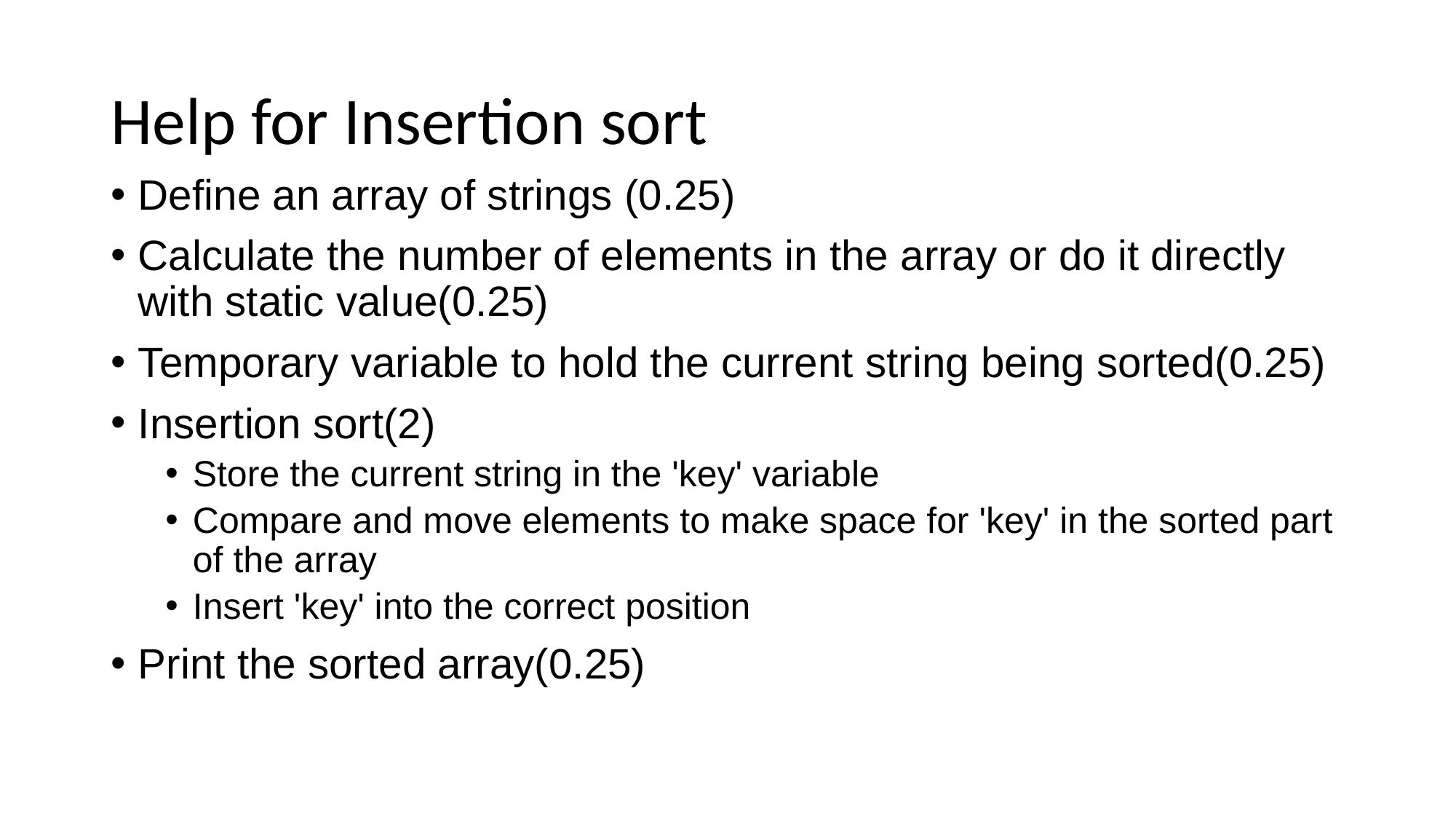

# Help for Insertion sort
Define an array of strings (0.25)
Calculate the number of elements in the array or do it directly with static value(0.25)
Temporary variable to hold the current string being sorted(0.25)
Insertion sort(2)
Store the current string in the 'key' variable
Compare and move elements to make space for 'key' in the sorted part of the array
Insert 'key' into the correct position
Print the sorted array(0.25)